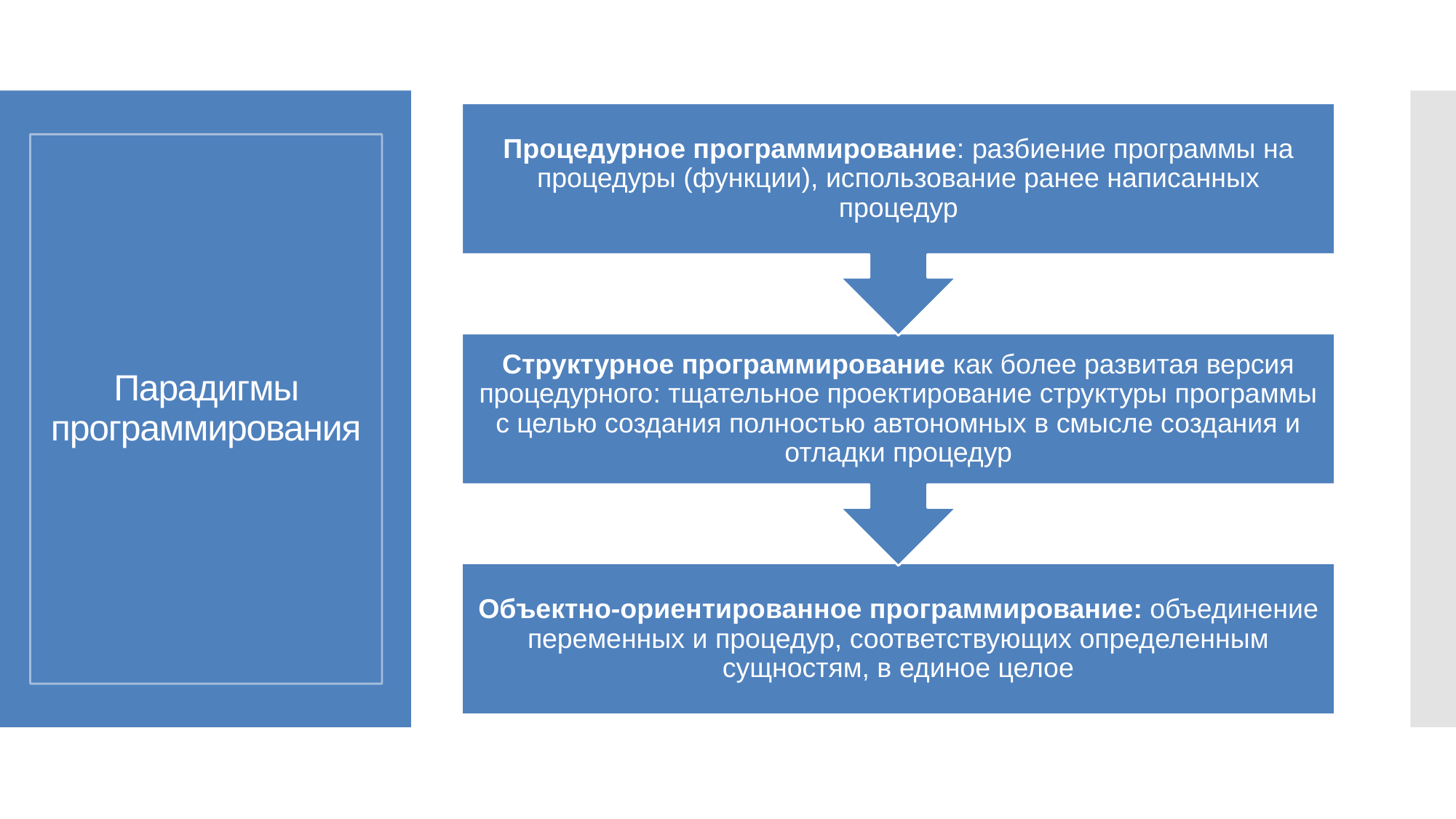

Объектно-ориентированное программирование: объединение переменных и процедур, соответствующих определенным сущностям, в единое целое
Структурное программирование как более развитая версия процедурного: тщательное проектирование структуры программы с целью создания полностью автономных в смысле создания и отладки процедур
Процедурное программирование: разбиение программы на процедуры (функции), использование ранее написанных процедур
# Парадигмы программирования